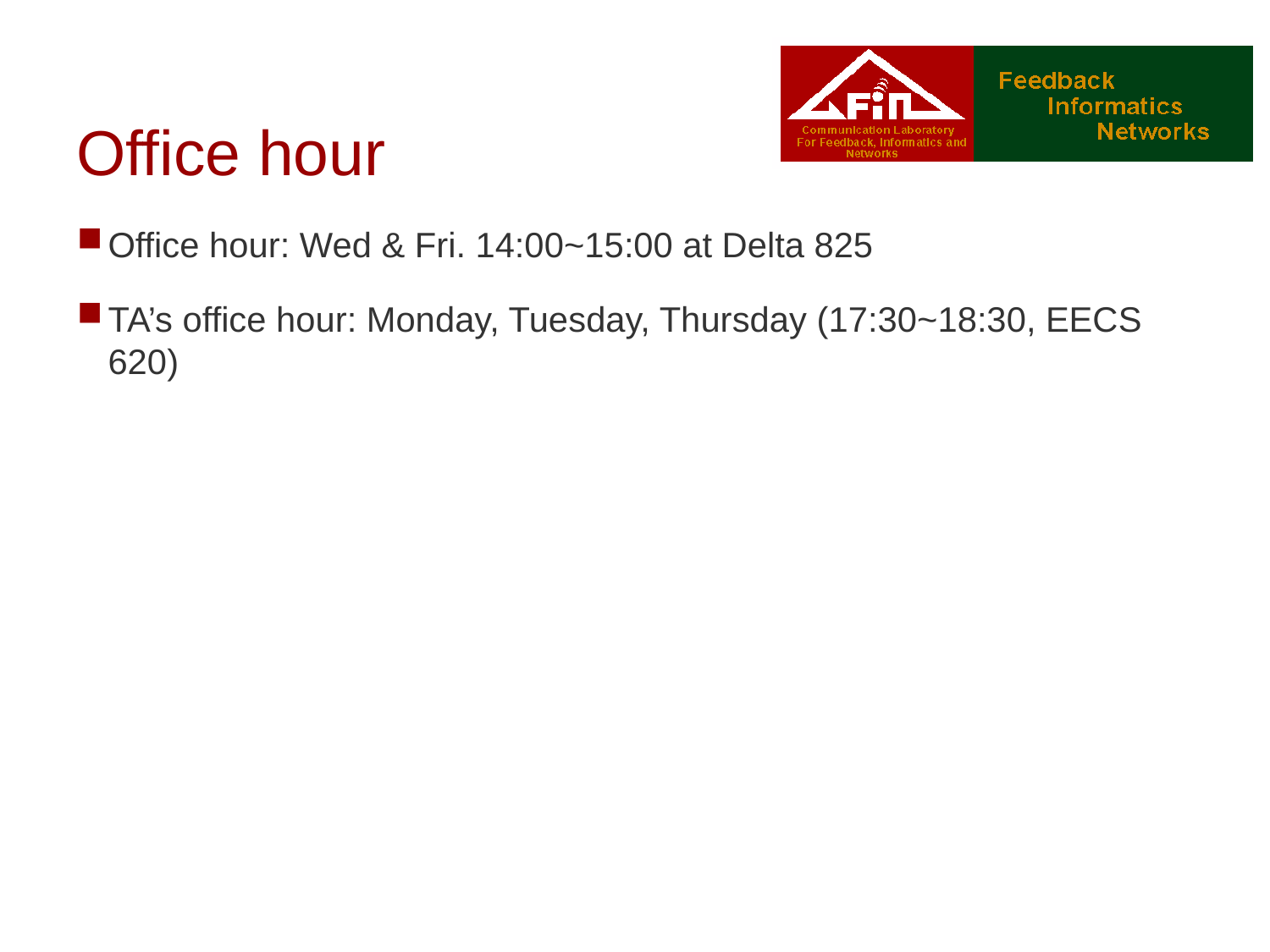

# Office hour
Office hour: Wed & Fri. 14:00~15:00 at Delta 825
TA’s office hour: Monday, Tuesday, Thursday (17:30~18:30, EECS 620)